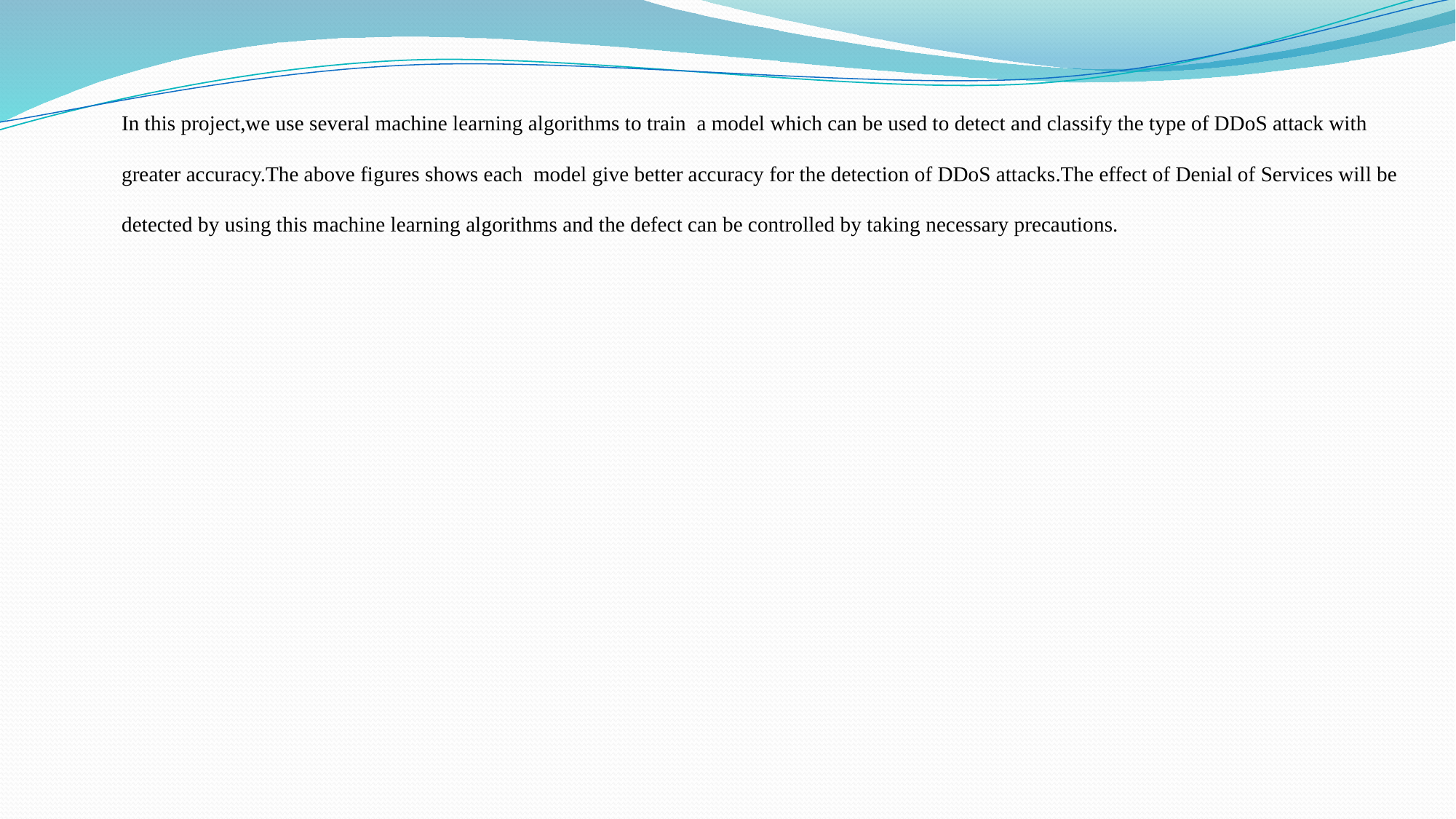

In this project,we use several machine learning algorithms to train  a model which can be used to detect and classify the type of DDoS attack with

greater accuracy.The above figures shows each  model give better accuracy for the detection of DDoS attacks.The effect of Denial of Services will be

detected by using this machine learning algorithms and the defect can be controlled by taking necessary precautions.